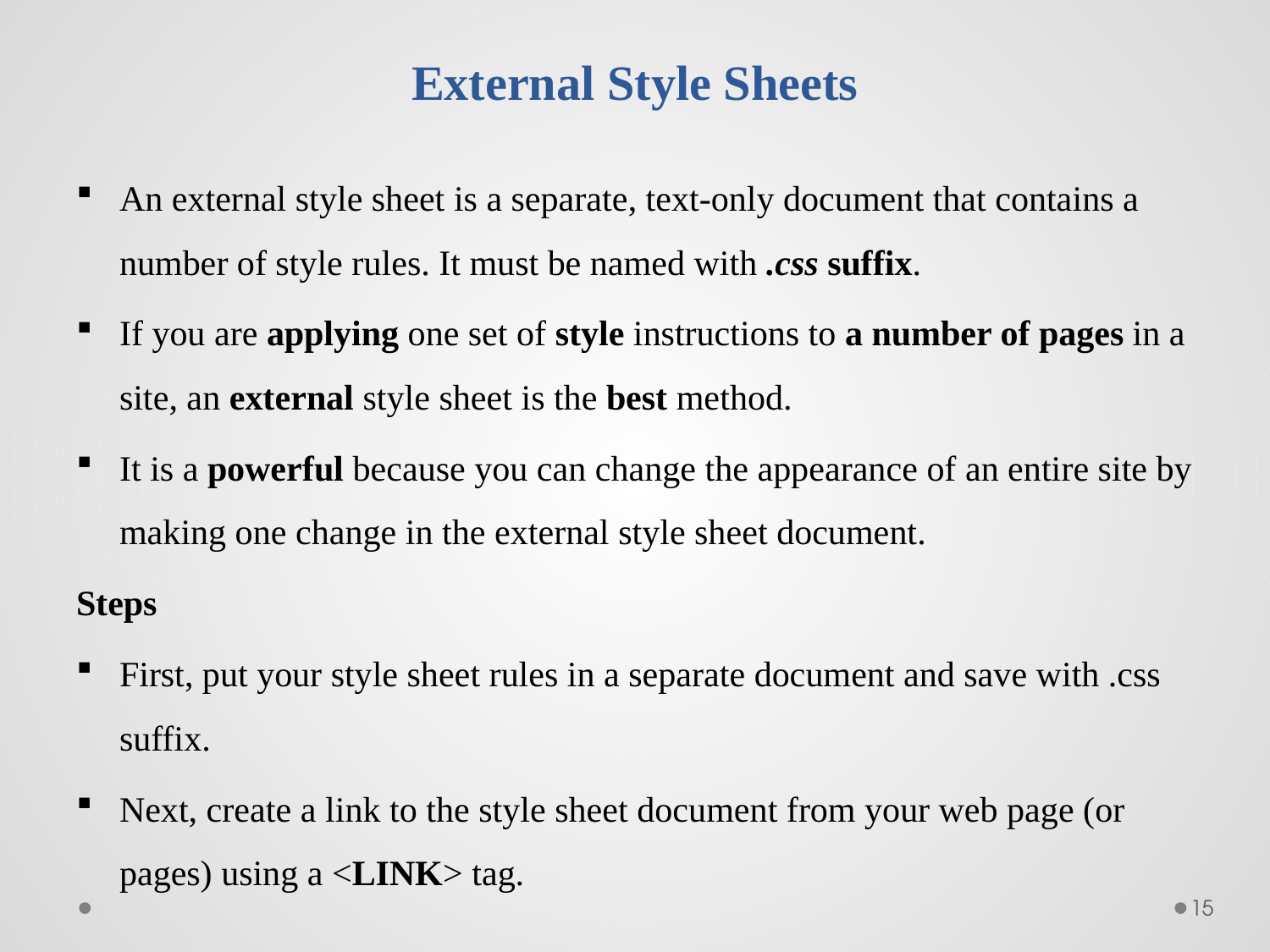

# External Style Sheets
An external style sheet is a separate, text-only document that contains a number of style rules. It must be named with .css suffix.
If you are applying one set of style instructions to a number of pages in a site, an external style sheet is the best method.
It is a powerful because you can change the appearance of an entire site by making one change in the external style sheet document.
Steps
First, put your style sheet rules in a separate document and save with .css suffix.
Next, create a link to the style sheet document from your web page (or pages) using a <LINK> tag.

15